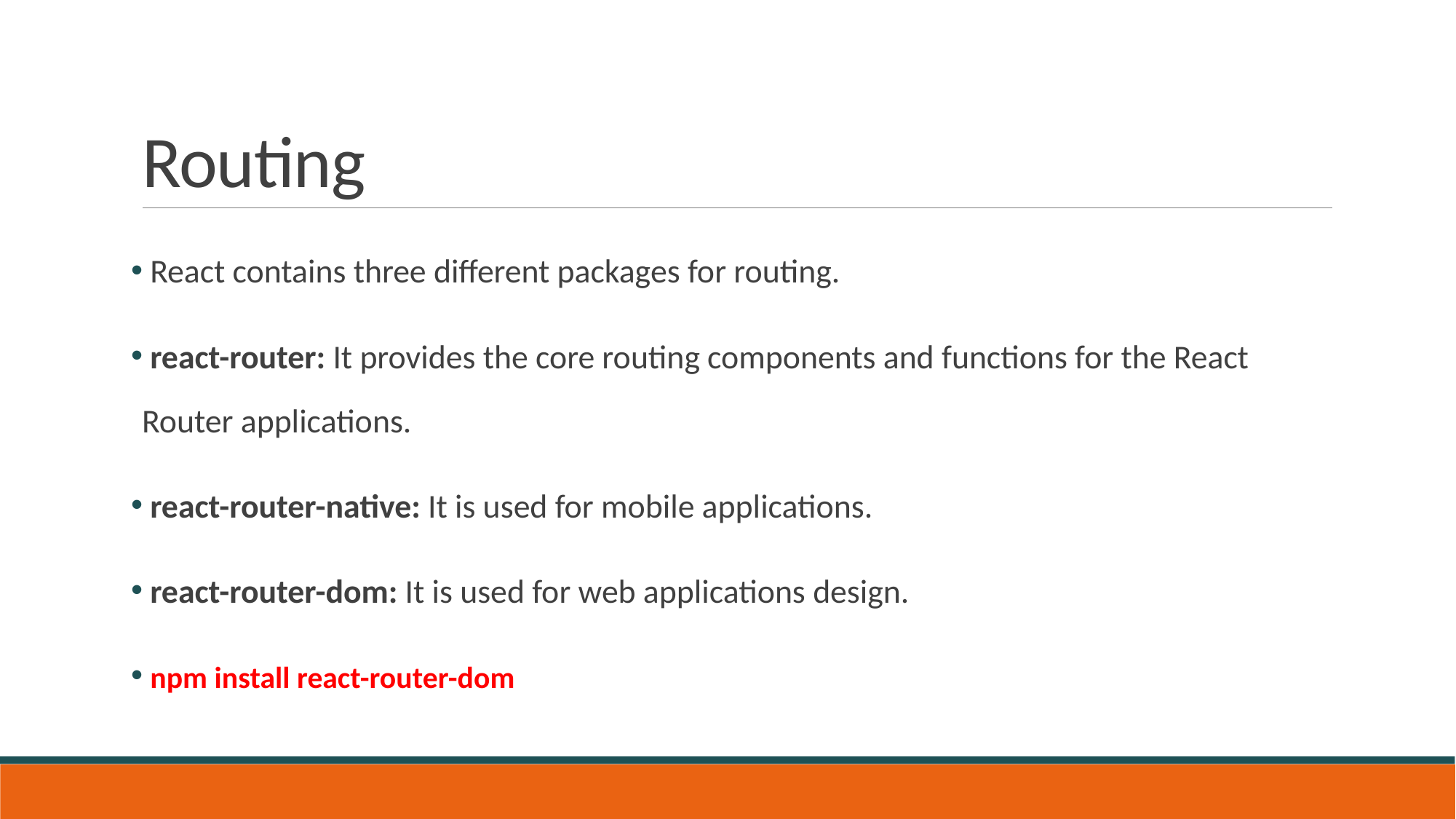

# Routing
 React contains three different packages for routing.
 react-router: It provides the core routing components and functions for the React Router applications.
 react-router-native: It is used for mobile applications.
 react-router-dom: It is used for web applications design.
 npm install react-router-dom